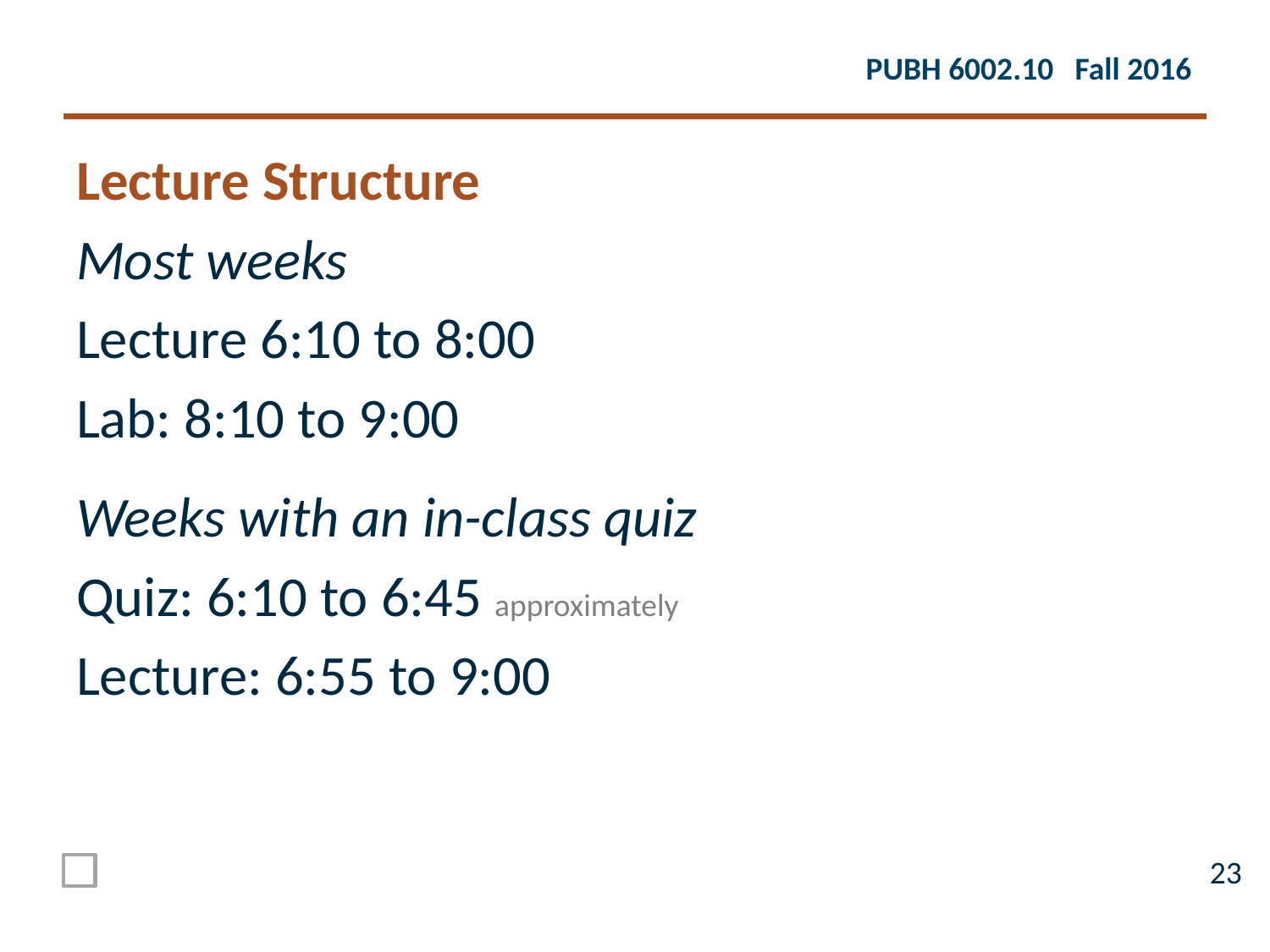

Lecture Structure
Most weeks
Lecture 6:10 to 8:00
Lab: 8:10 to 9:00
Weeks with an in-class quiz
Quiz: 6:10 to 6:45 approximately
Lecture: 6:55 to 9:00